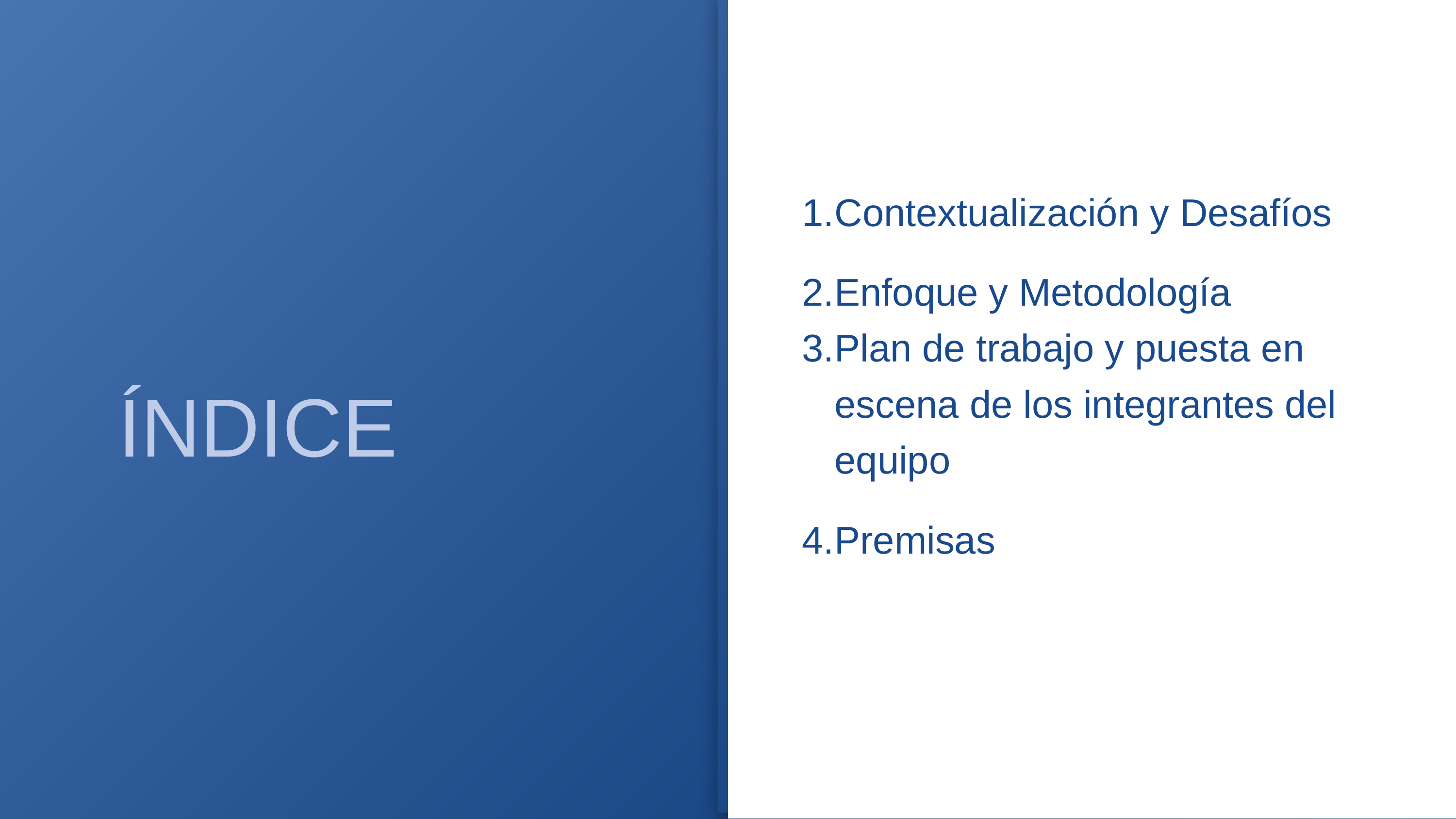

Contextualización y Desafíos
Enfoque y Metodología
Plan de trabajo y puesta en escena de los integrantes del equipo
Premisas
ÍNDICE